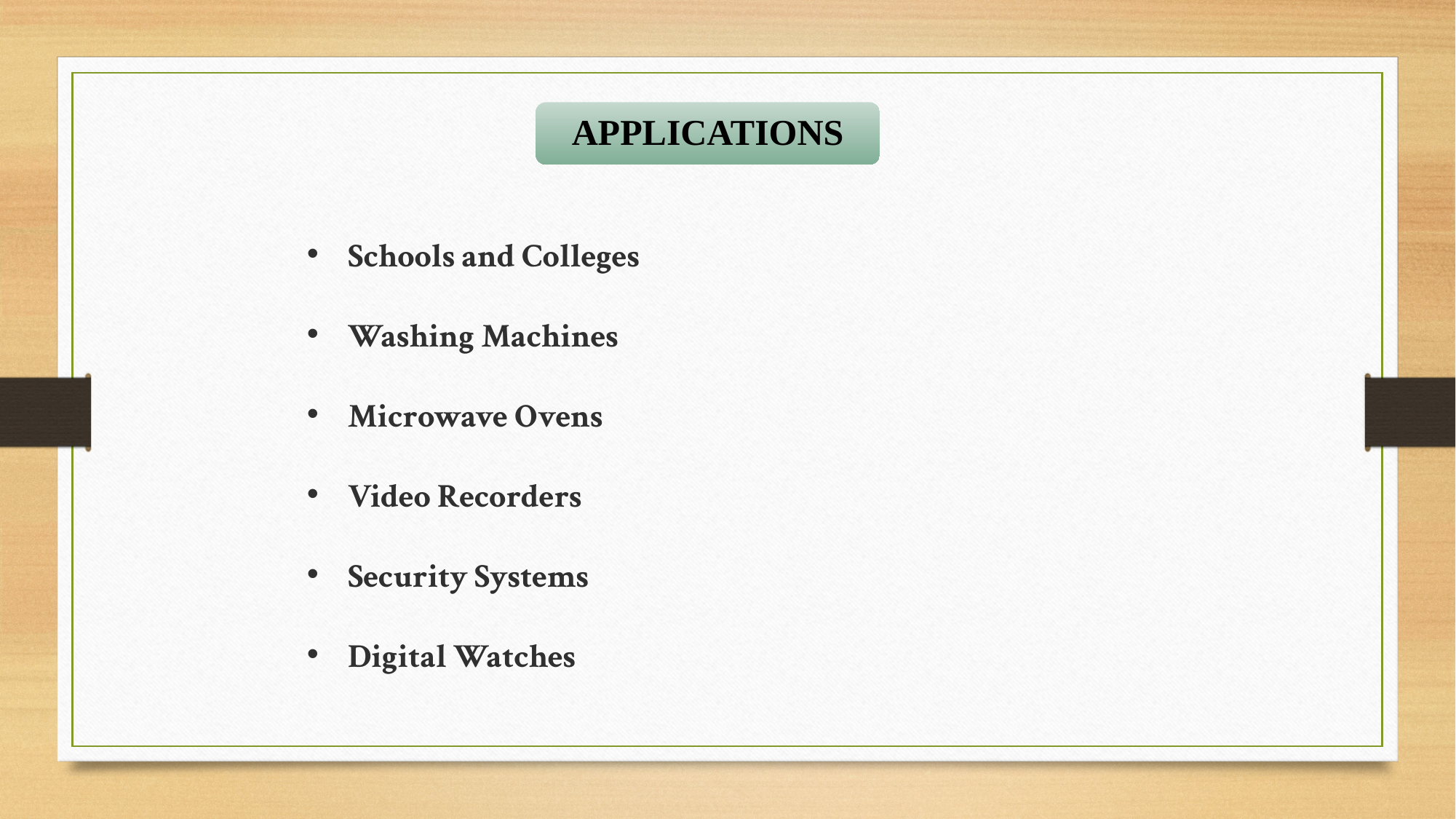

APPLICATIONS
Schools and Colleges
Washing Machines
Microwave Ovens
Video Recorders
Security Systems
Digital Watches